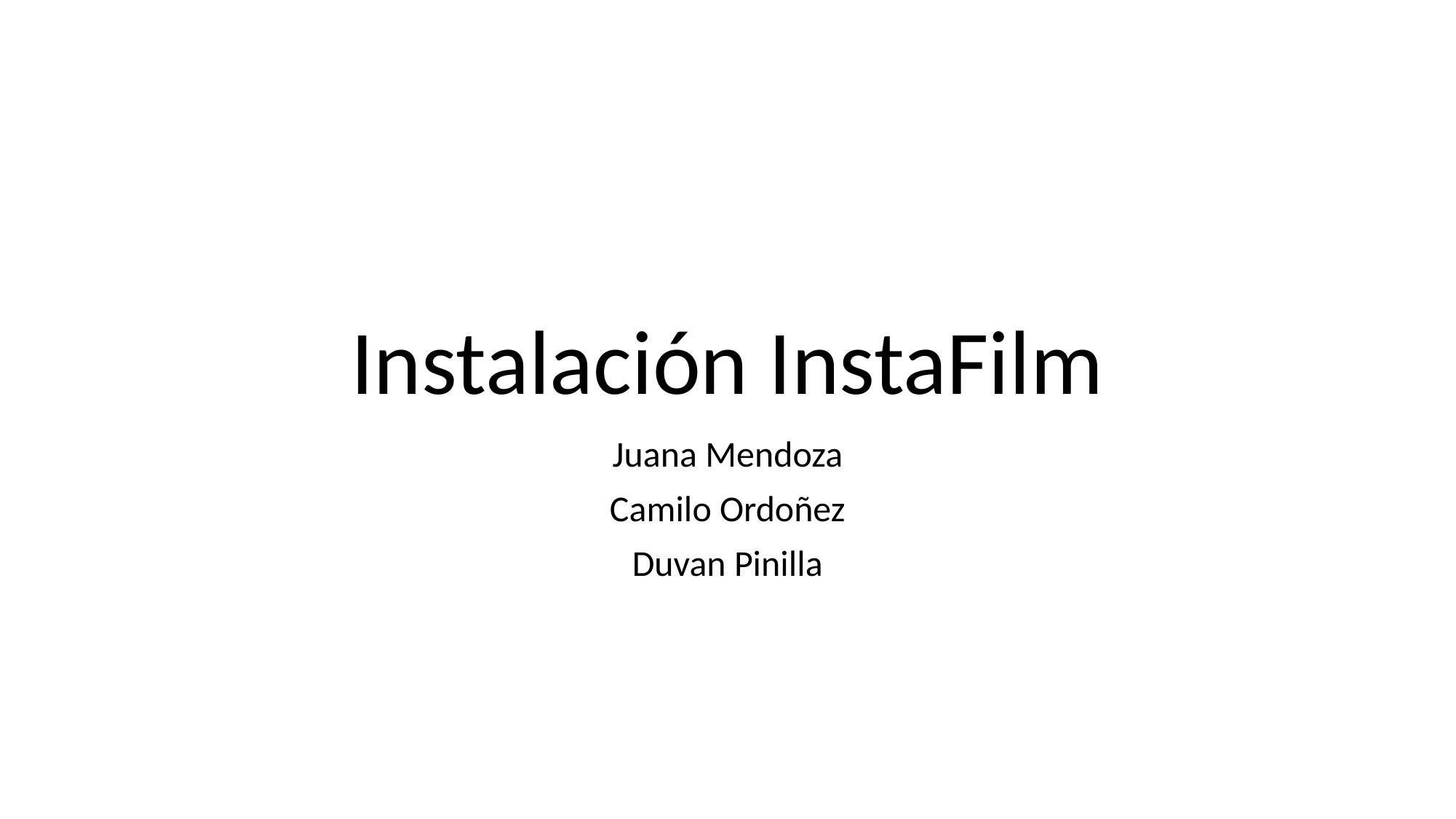

# Instalación InstaFilm
Juana Mendoza
Camilo Ordoñez
Duvan Pinilla